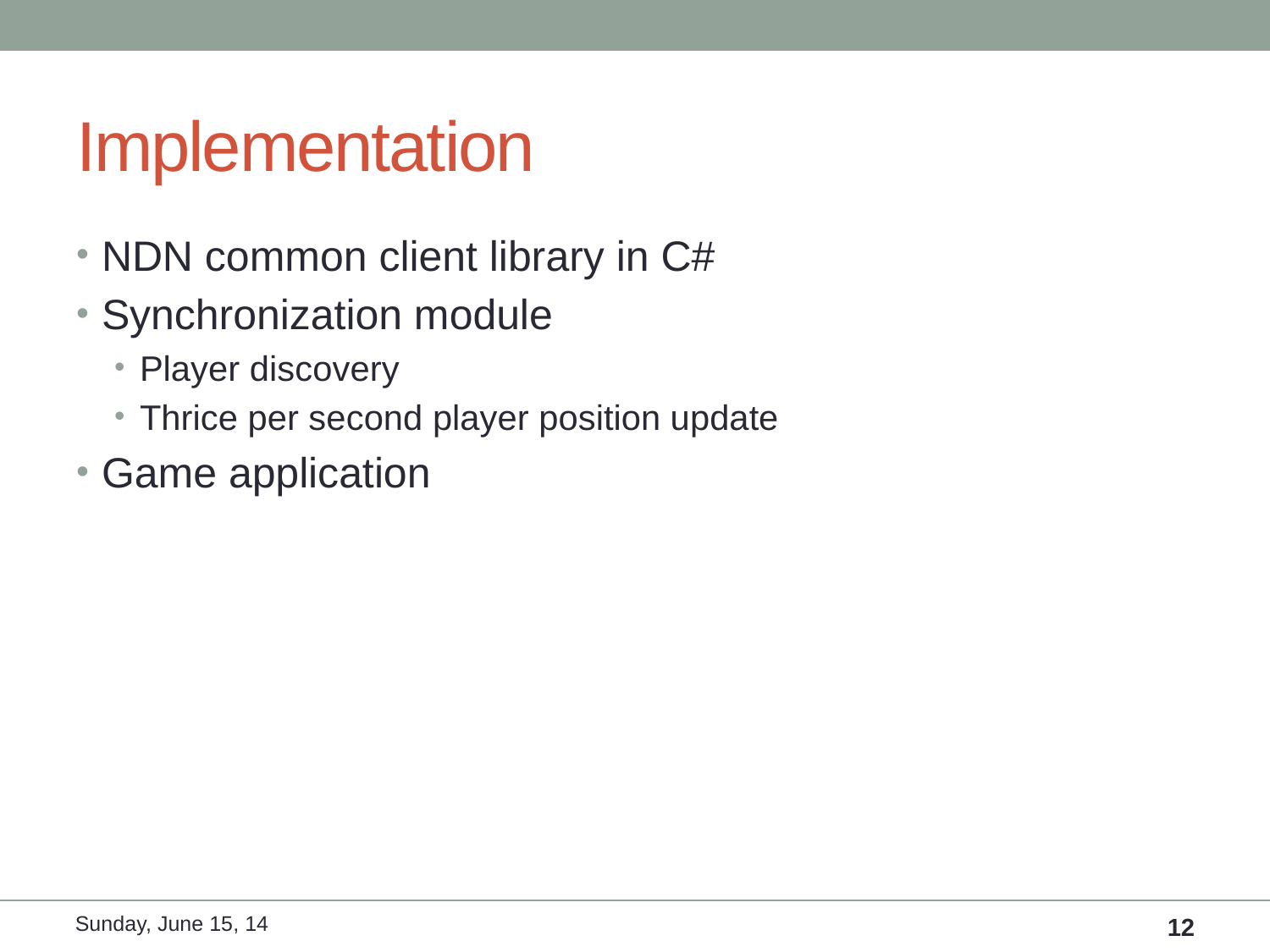

# Implementation
NDN common client library in C#
Synchronization module
Player discovery
Thrice per second player position update
Game application
Sunday, June 15, 14
12